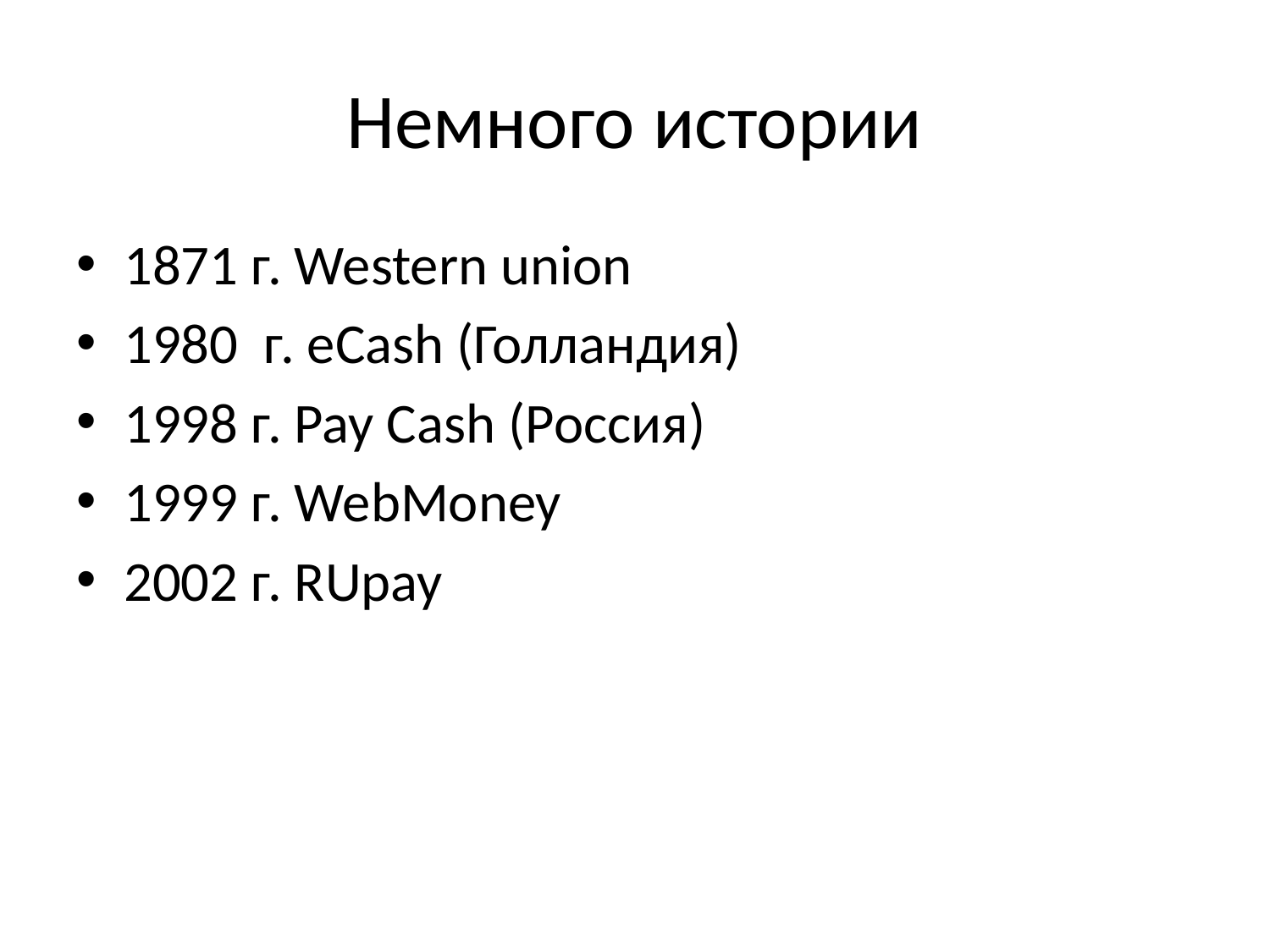

# Немного истории
1871 г. Western union
1980  г. eCash (Голландия)
1998 г. Pay Cash (Россия)
1999 г. WebMoney
2002 г. RUpay